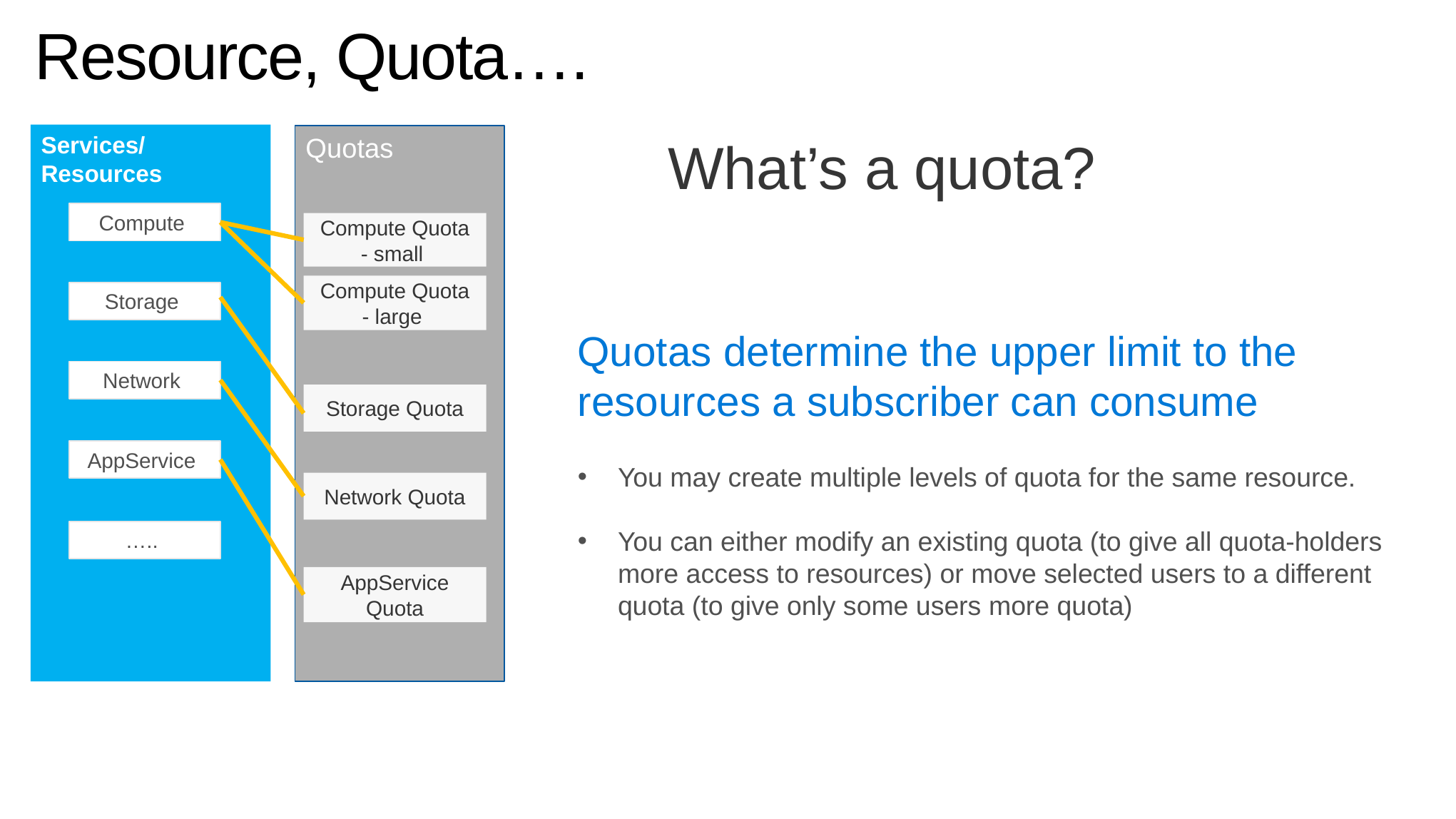

# Resource, Quota….
Services/Resources
Compute
Storage
Network
AppService
…..
What’s a quota?
Quotas
Compute Quota - small
Compute Quota - large
Quotas determine the upper limit to the resources a subscriber can consume

You may create multiple levels of quota for the same resource.

You can either modify an existing quota (to give all quota-holders more access to resources) or move selected users to a different quota (to give only some users more quota)

Storage Quota
Network Quota
AppService Quota